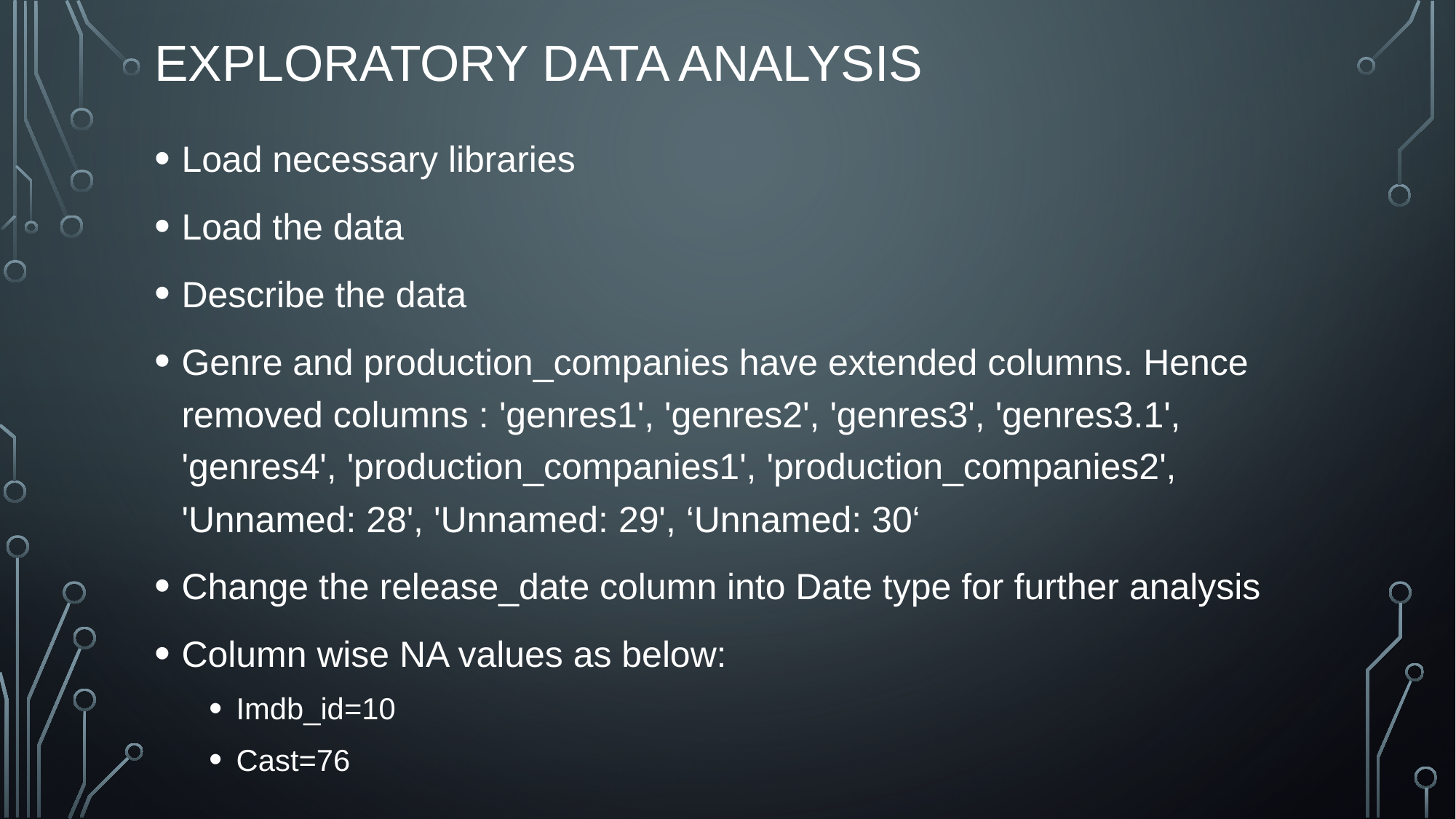

# Exploratory data analysis
Load necessary libraries
Load the data
Describe the data
Genre and production_companies have extended columns. Hence removed columns : 'genres1', 'genres2', 'genres3', 'genres3.1', 'genres4', 'production_companies1', 'production_companies2', 'Unnamed: 28', 'Unnamed: 29', ‘Unnamed: 30‘
Change the release_date column into Date type for further analysis
Column wise NA values as below:
Imdb_id=10
Cast=76